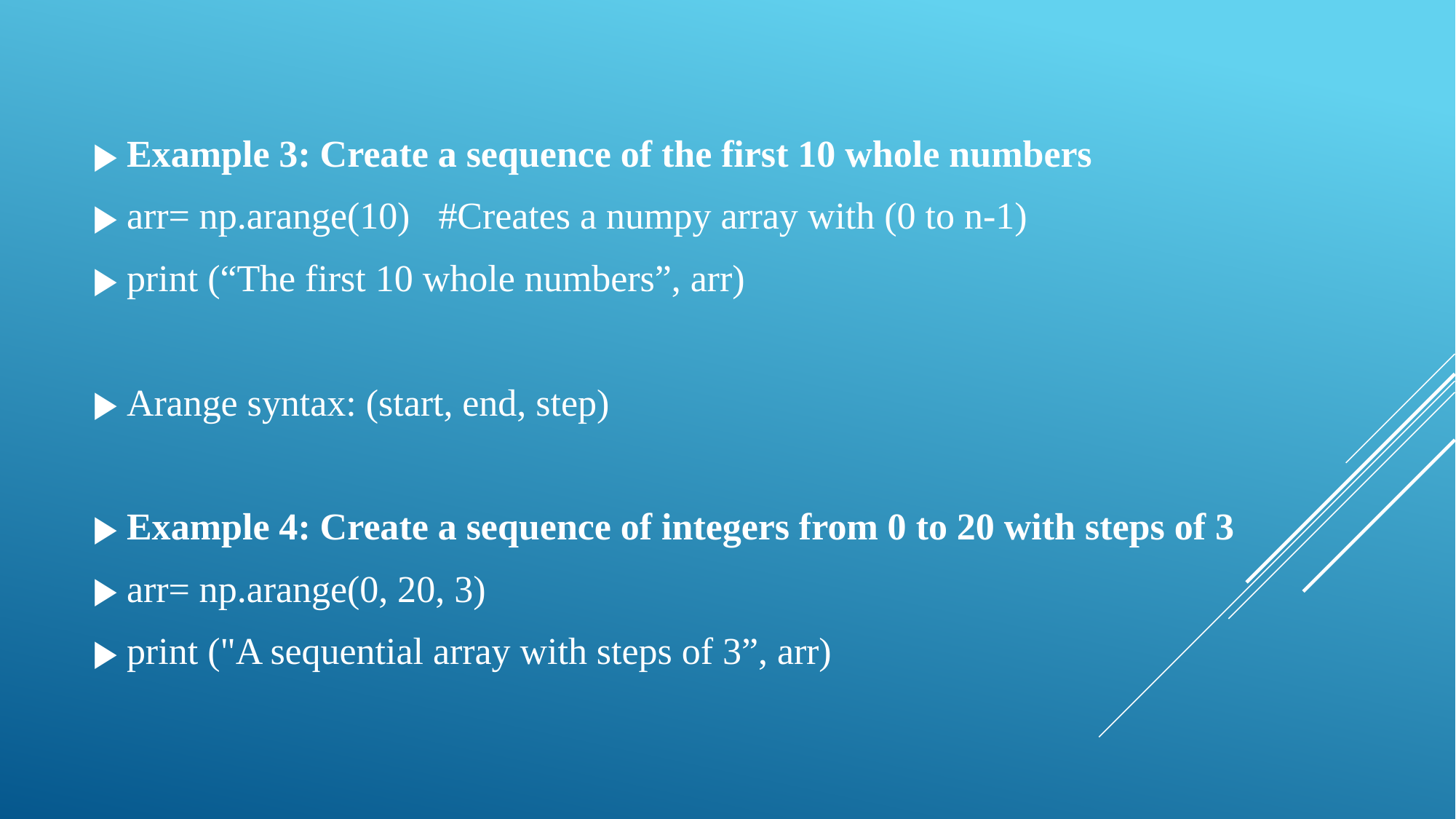

Example 3: Create a sequence of the first 10 whole numbers
arr= np.arange(10)   #Creates a numpy array with (0 to n-1)
print (“The first 10 whole numbers”, arr)

Arange syntax: (start, end, step)

Example 4: Create a sequence of integers from 0 to 20 with steps of 3
arr= np.arange(0, 20, 3)
print ("A sequential array with steps of 3”, arr)